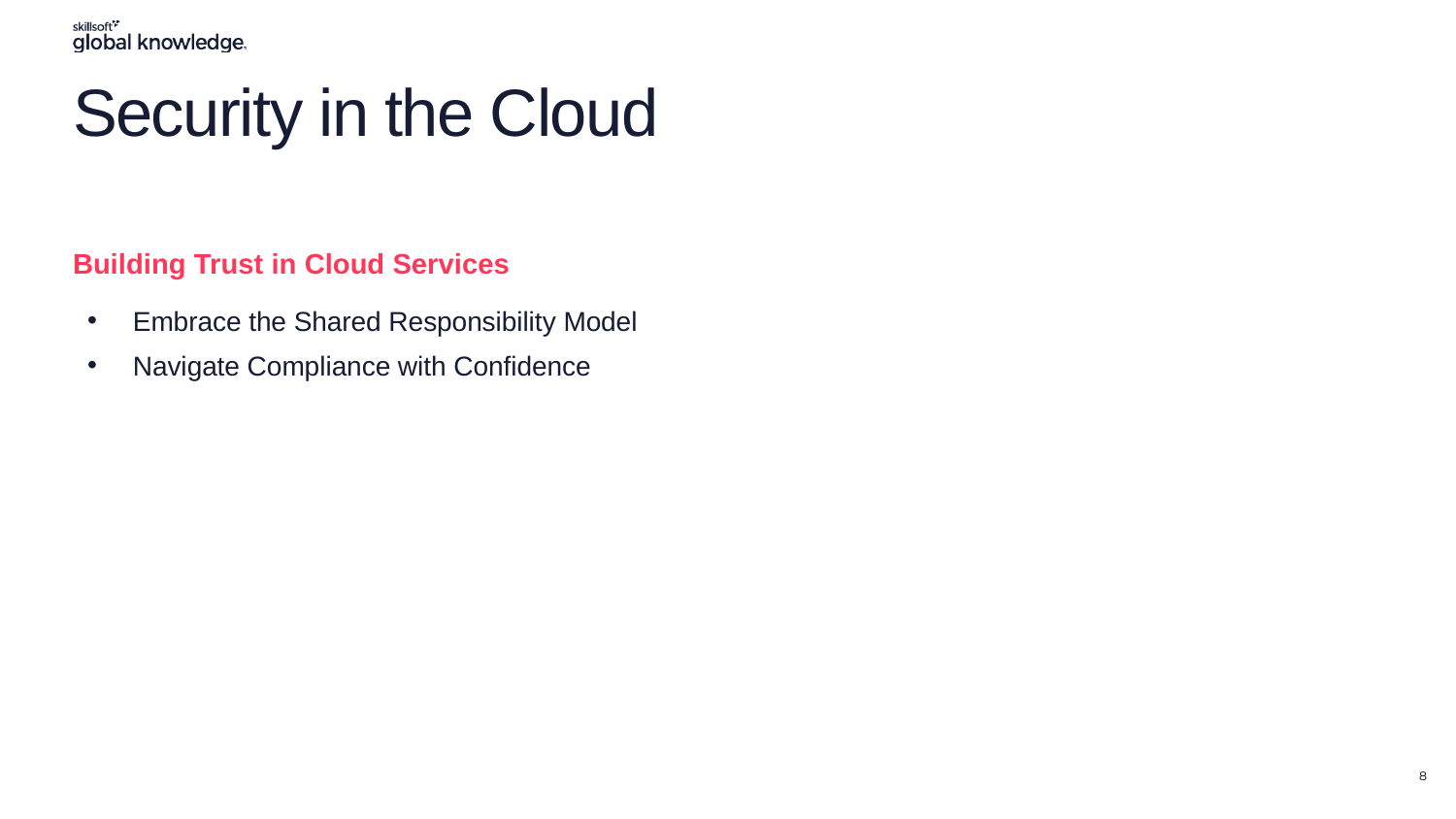

# Security in the Cloud
Building Trust in Cloud Services
Embrace the Shared Responsibility Model
Navigate Compliance with Confidence